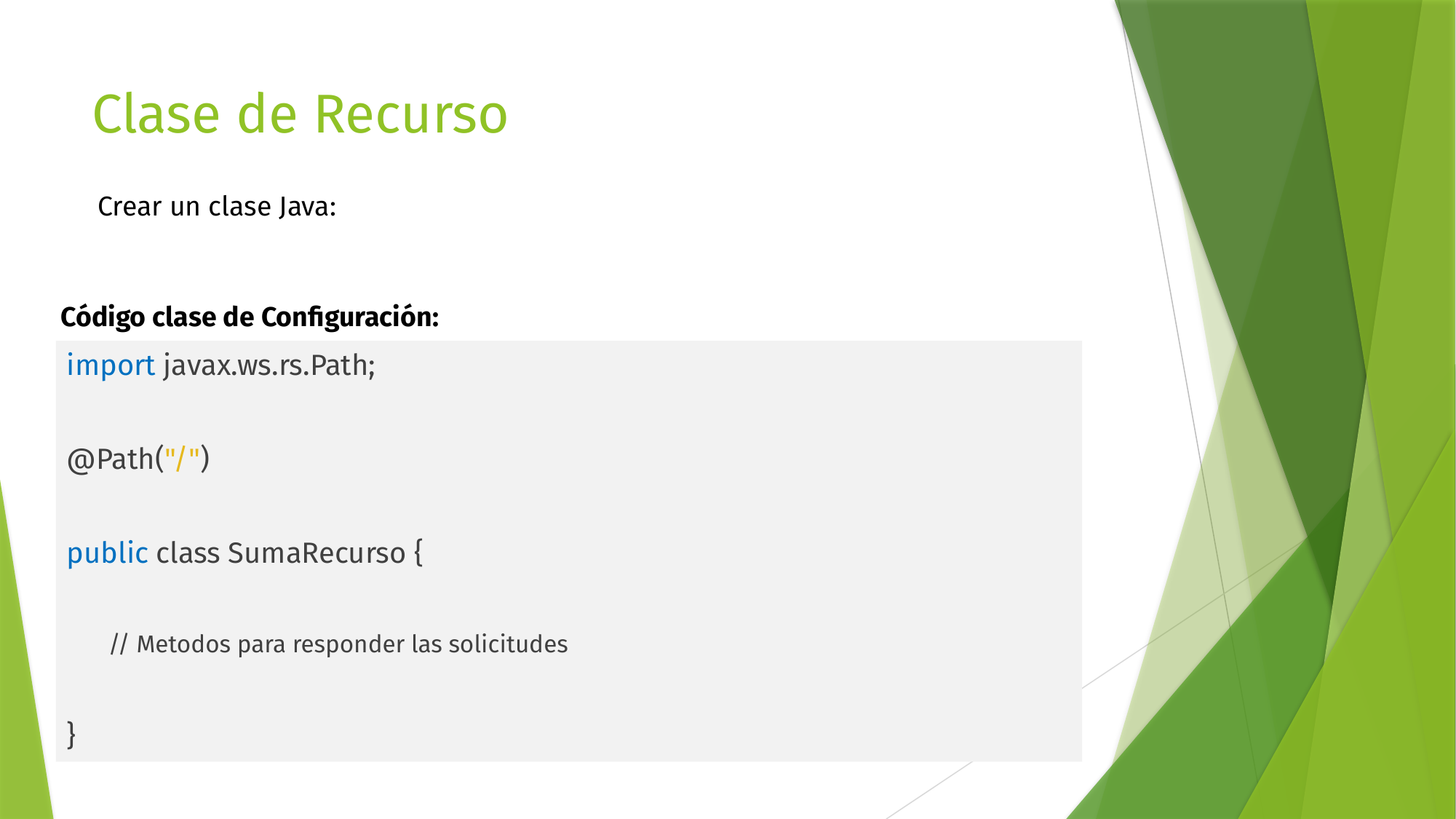

# Clase de Recurso
Crear un clase Java:
Código clase de Configuración:
import javax.ws.rs.Path;

@Path("/")

public class SumaRecurso {

// Metodos para responder las solicitudes

}